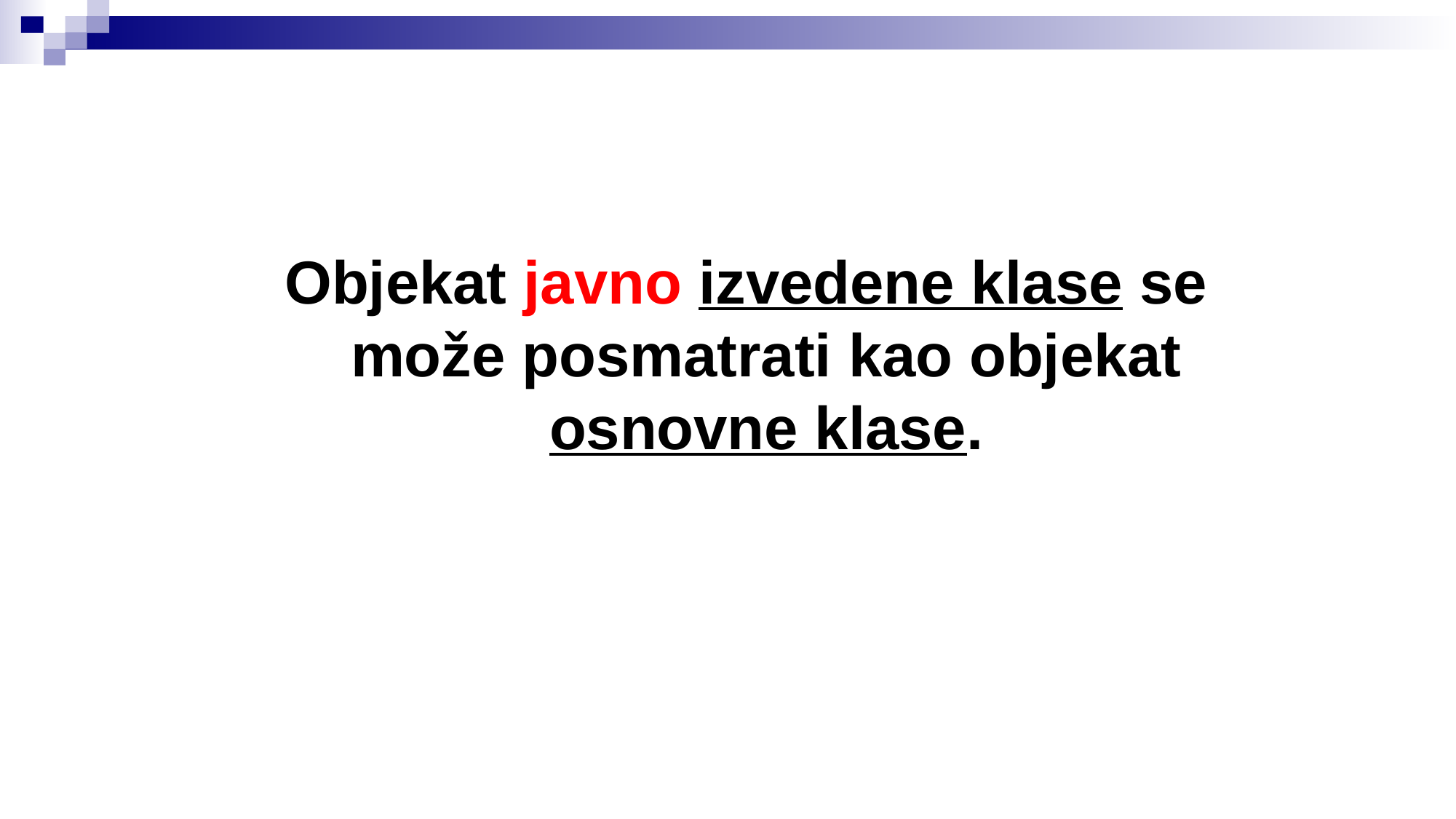

Objekat javno izvedene klase se može posmatrati kao objekat osnovne klase.